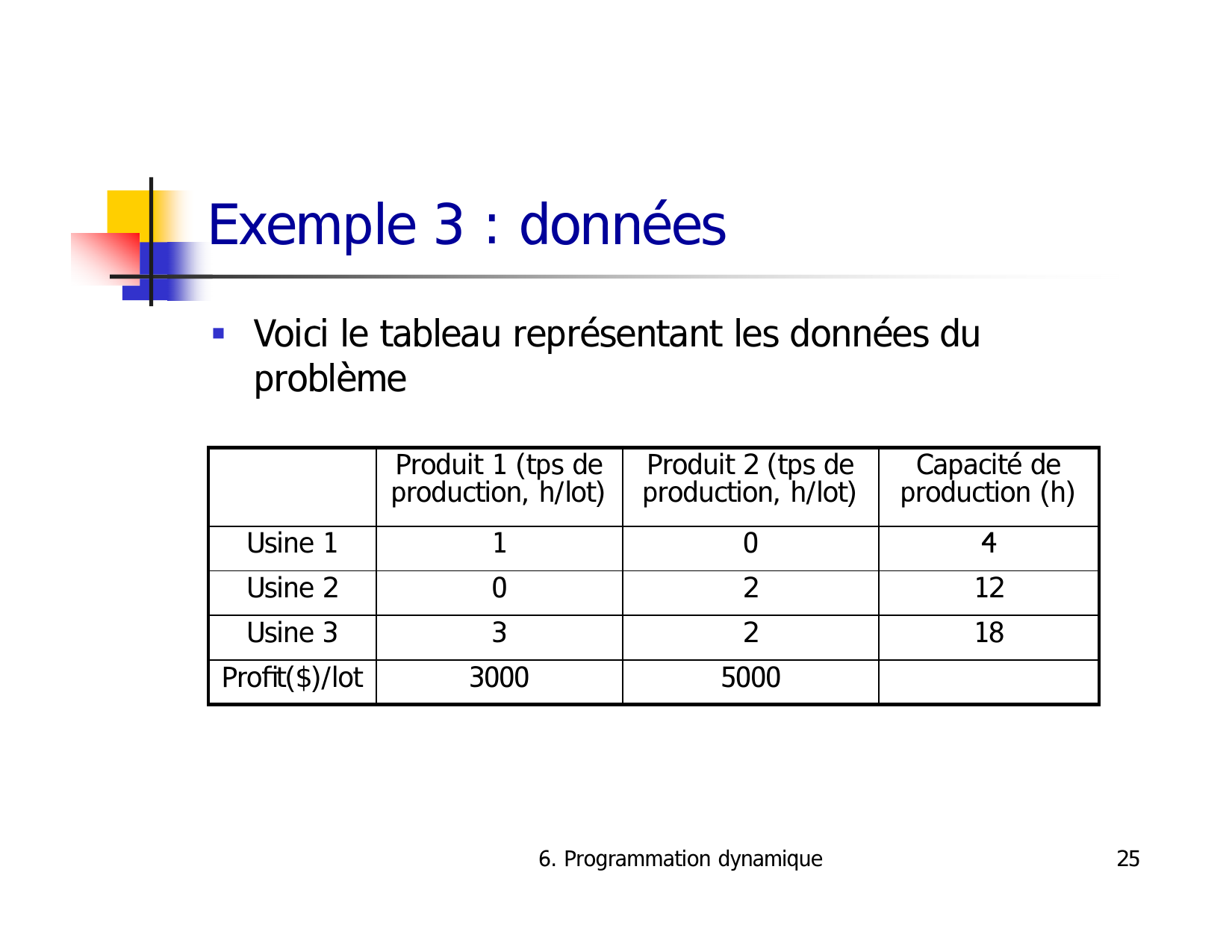

# Exemple 3 : données
Voici le tableau représentant les données du problème
|  | Produit 1 (tps de production, h/lot) | Produit 2 (tps de production, h/lot) | Capacité de production (h) |
| --- | --- | --- | --- |
| Usine 1 | 1 | 0 | 4 |
| Usine 2 | 0 | 2 | 12 |
| Usine 3 | 3 | 2 | 18 |
| Profit($)/lot | 3000 | 5000 |  |
6. Programmation dynamique
25